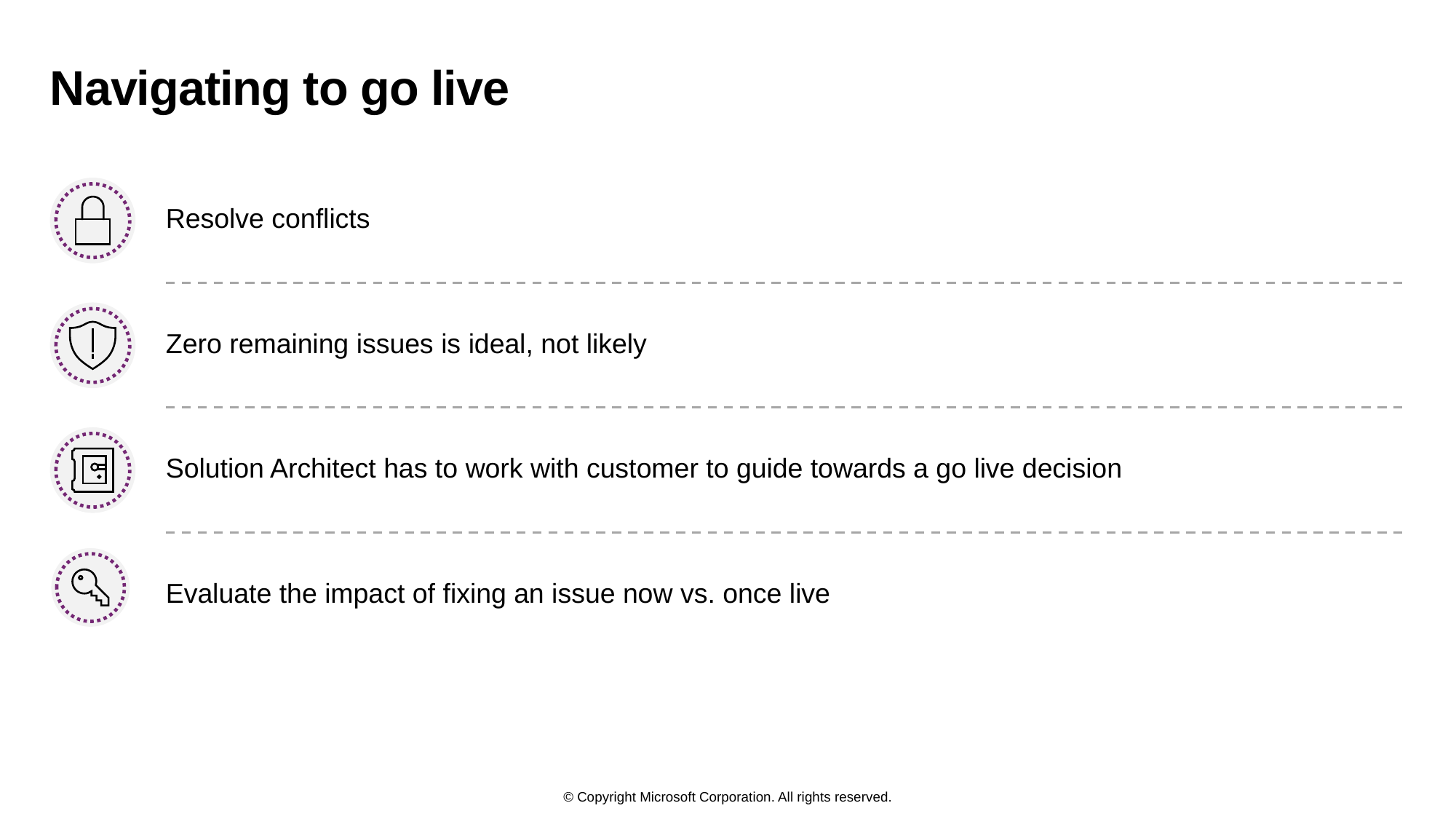

# Navigating to go live
Resolve conflicts

Zero remaining issues is ideal, not likely

Solution Architect has to work with customer to guide towards a go live decision

Evaluate the impact of fixing an issue now vs. once live